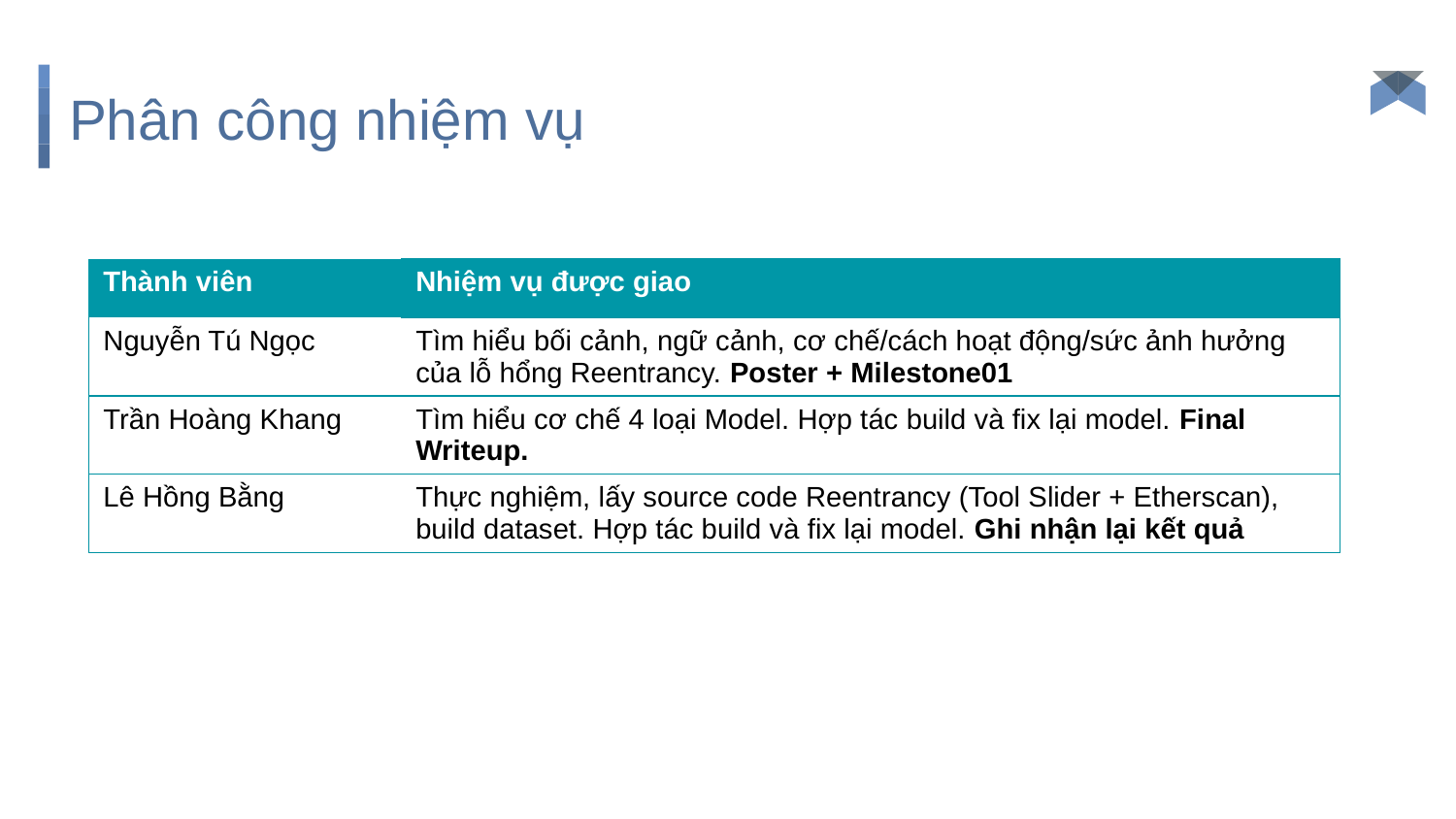

# Phân công nhiệm vụ
| Thành viên | Nhiệm vụ được giao |
| --- | --- |
| Nguyễn Tú Ngọc | Tìm hiểu bối cảnh, ngữ cảnh, cơ chế/cách hoạt động/sức ảnh hưởng của lỗ hổng Reentrancy. Poster + Milestone01 |
| Trần Hoàng Khang | Tìm hiểu cơ chế 4 loại Model. Hợp tác build và fix lại model. Final Writeup. |
| Lê Hồng Bằng | Thực nghiệm, lấy source code Reentrancy (Tool Slider + Etherscan), build dataset. Hợp tác build và fix lại model. Ghi nhận lại kết quả |